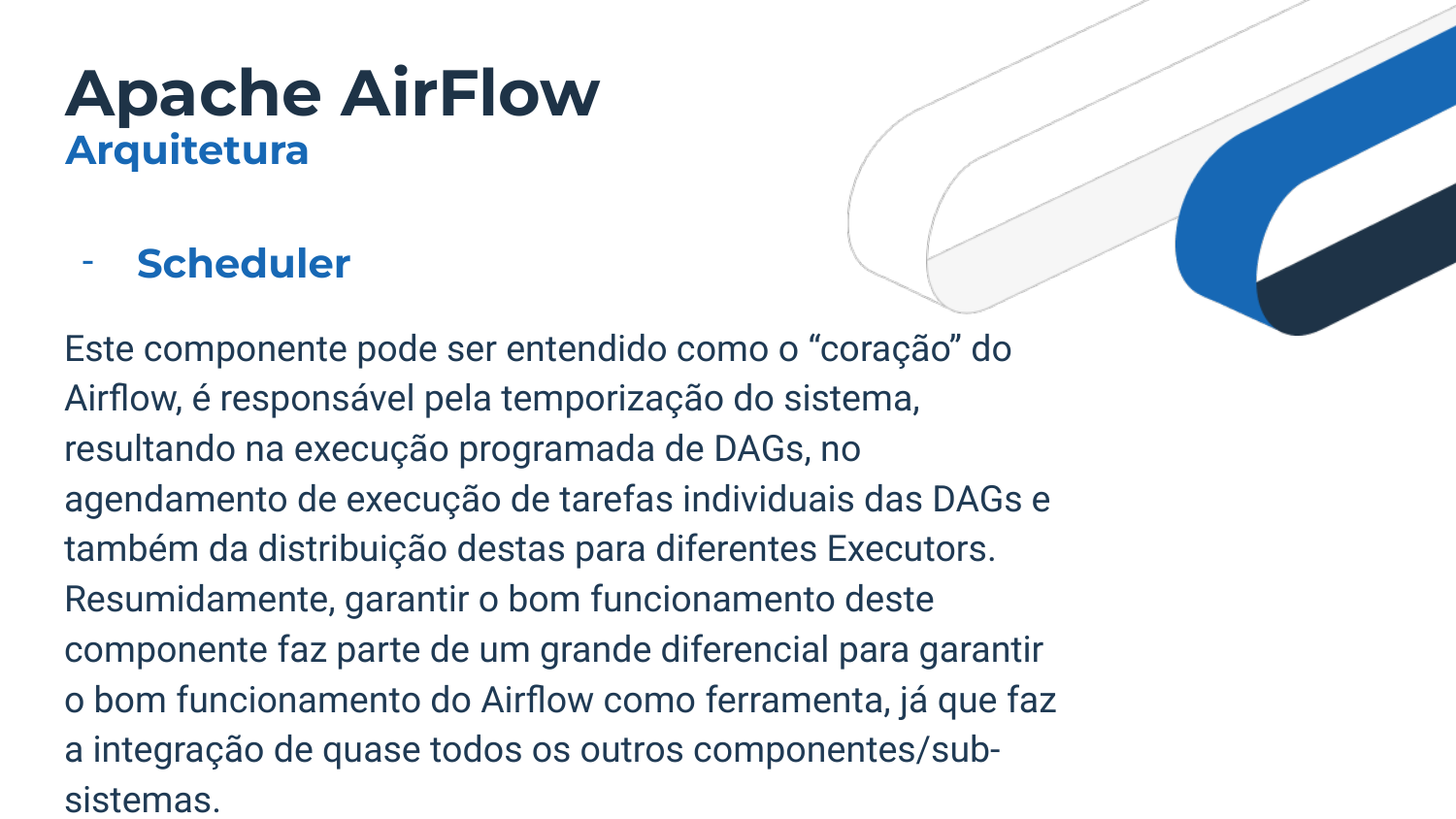

# Apache AirFlow
Arquitetura
Scheduler
Este componente pode ser entendido como o “coração” do Airflow, é responsável pela temporização do sistema, resultando na execução programada de DAGs, no agendamento de execução de tarefas individuais das DAGs e também da distribuição destas para diferentes Executors. Resumidamente, garantir o bom funcionamento deste componente faz parte de um grande diferencial para garantir o bom funcionamento do Airflow como ferramenta, já que faz a integração de quase todos os outros componentes/sub-sistemas.